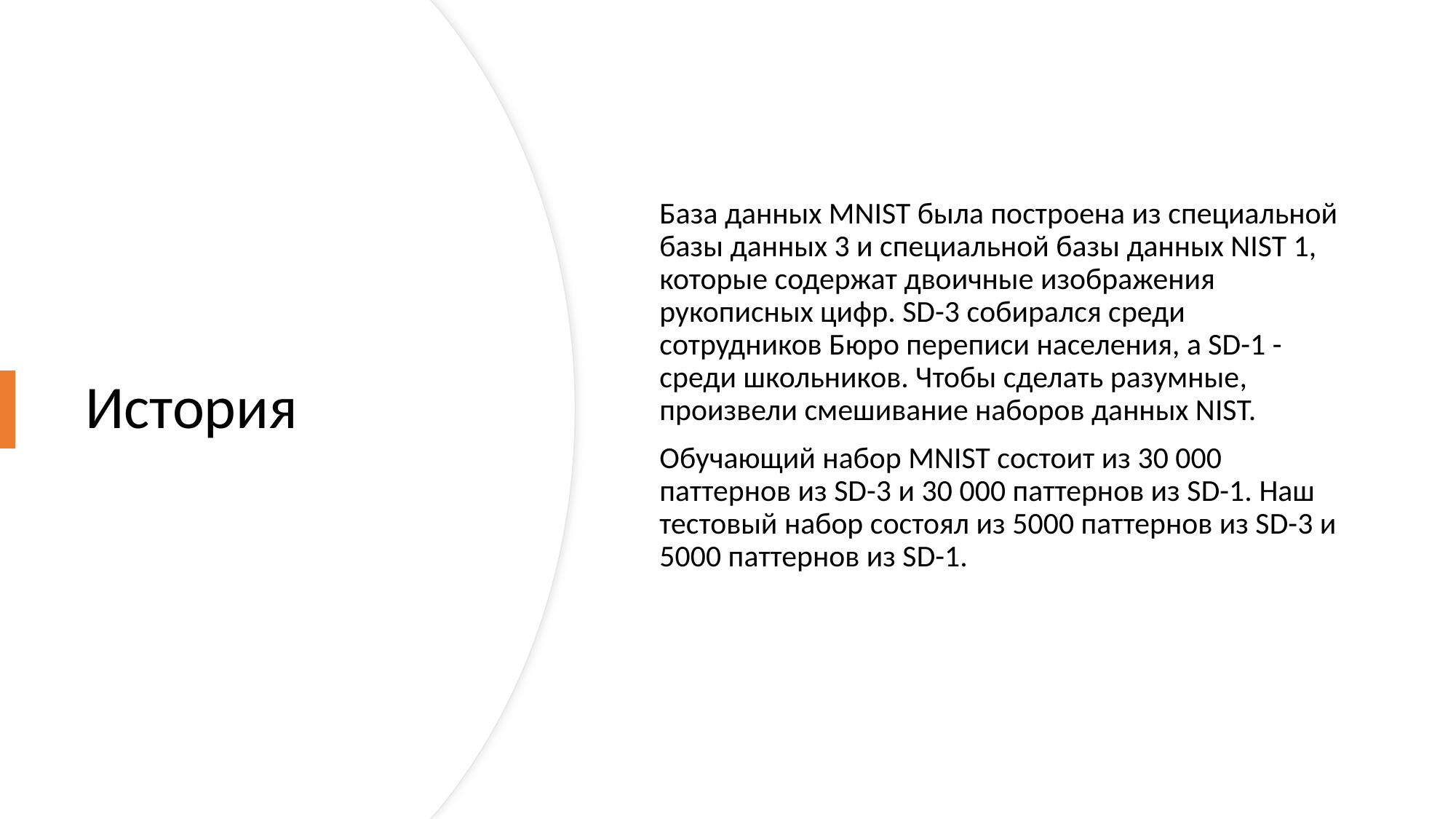

База данных MNIST была построена из специальной базы данных 3 и специальной базы данных NIST 1, которые содержат двоичные изображения рукописных цифр. SD-3 собирался среди сотрудников Бюро переписи населения, а SD-1 - среди школьников. Чтобы сделать разумные, произвели смешивание наборов данных NIST.
Обучающий набор MNIST состоит из 30 000 паттернов из SD-3 и 30 000 паттернов из SD-1. Наш тестовый набор состоял из 5000 паттернов из SD-3 и 5000 паттернов из SD-1.

# История